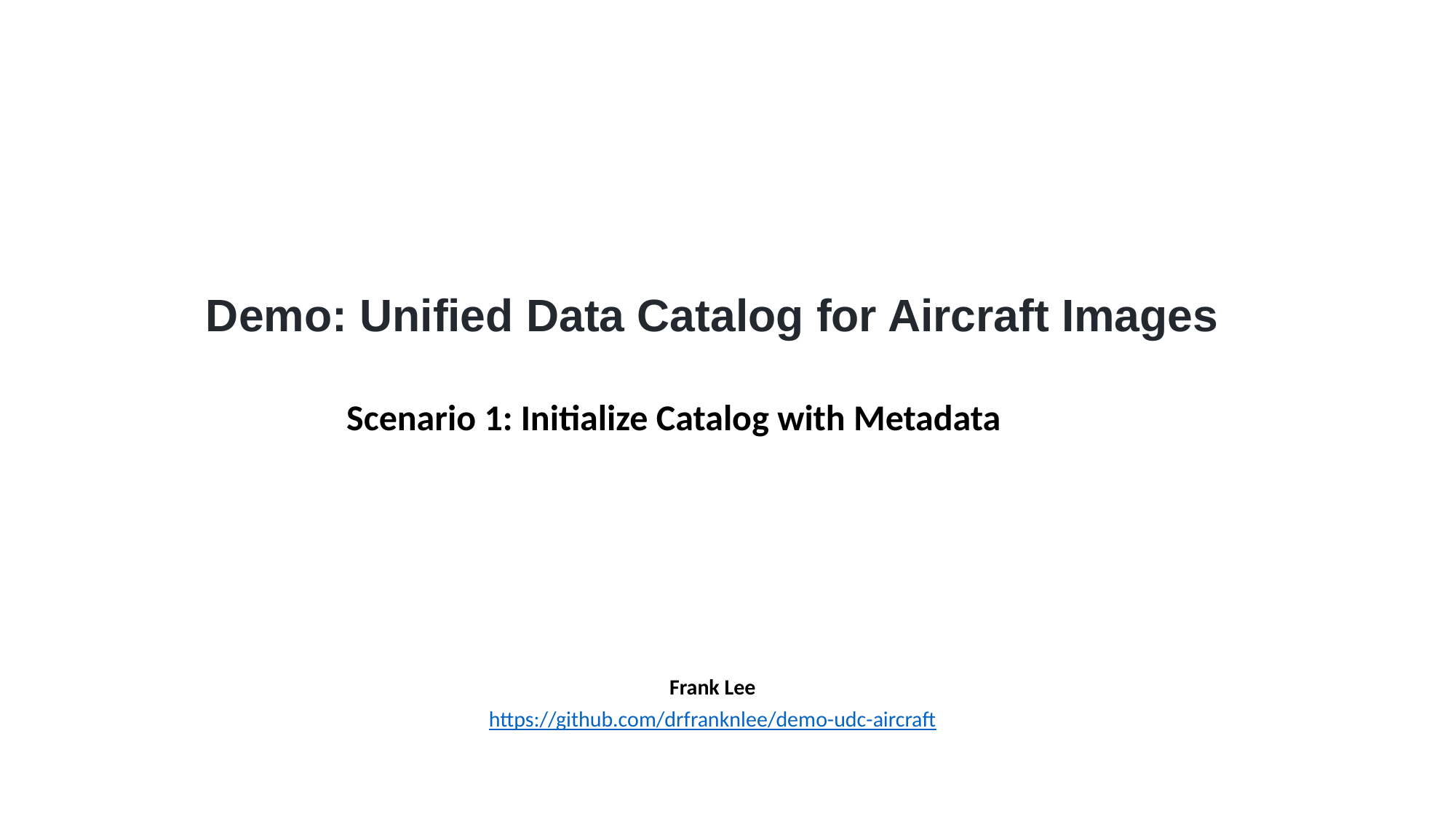

# Demo: Unified Data Catalog for Aircraft Images
Scenario 1: Initialize Catalog with Metadata
Frank Lee
https://github.com/drfranknlee/demo-udc-aircraft